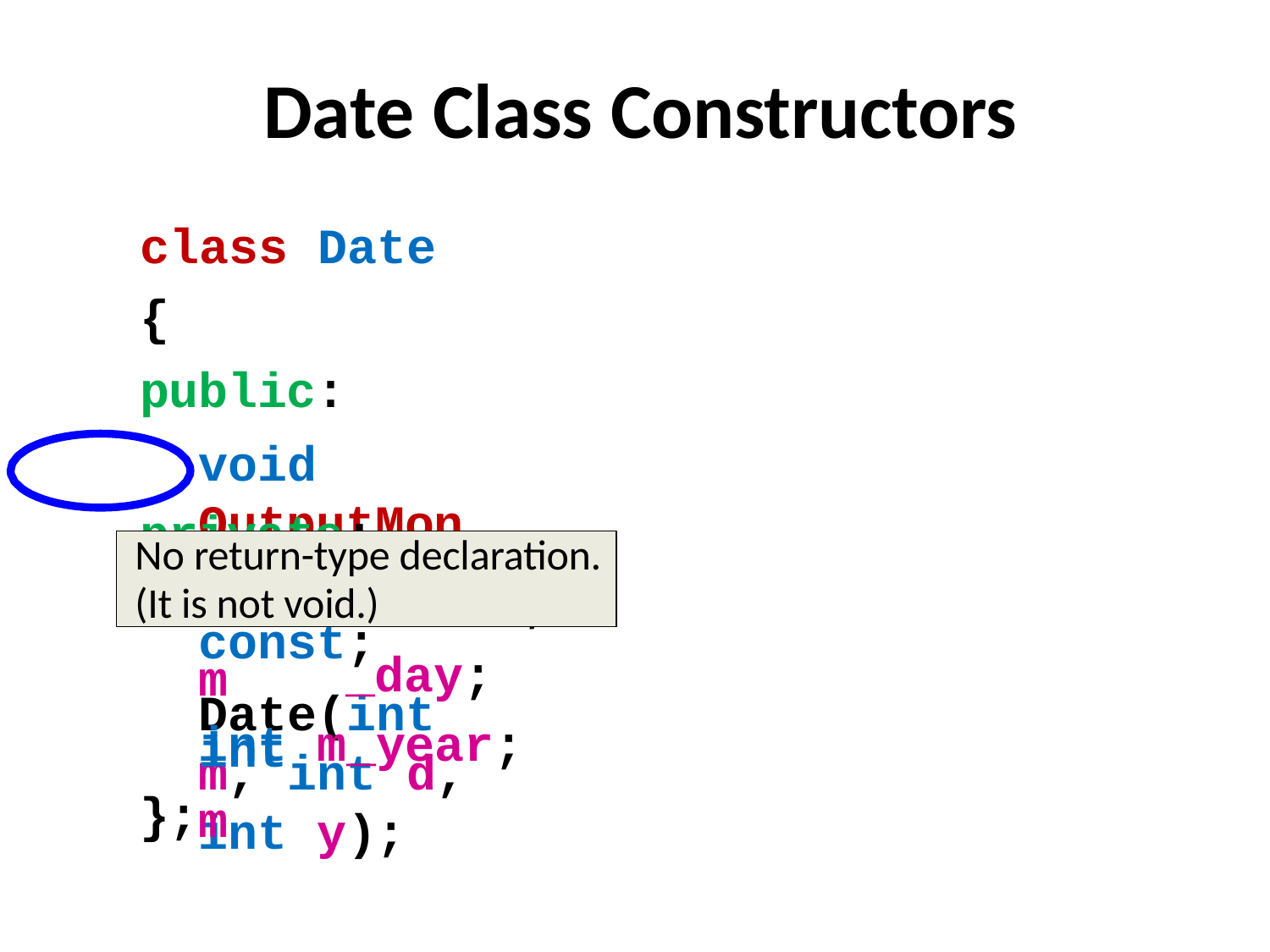

# Date Class Constructors
class Date {
public:
void OutputMonth() const;
Date(int m, int d, int y);

:
_month;
_day;
private
int m int m
No return-type declaration. (It is not void.)
int m_year;
};